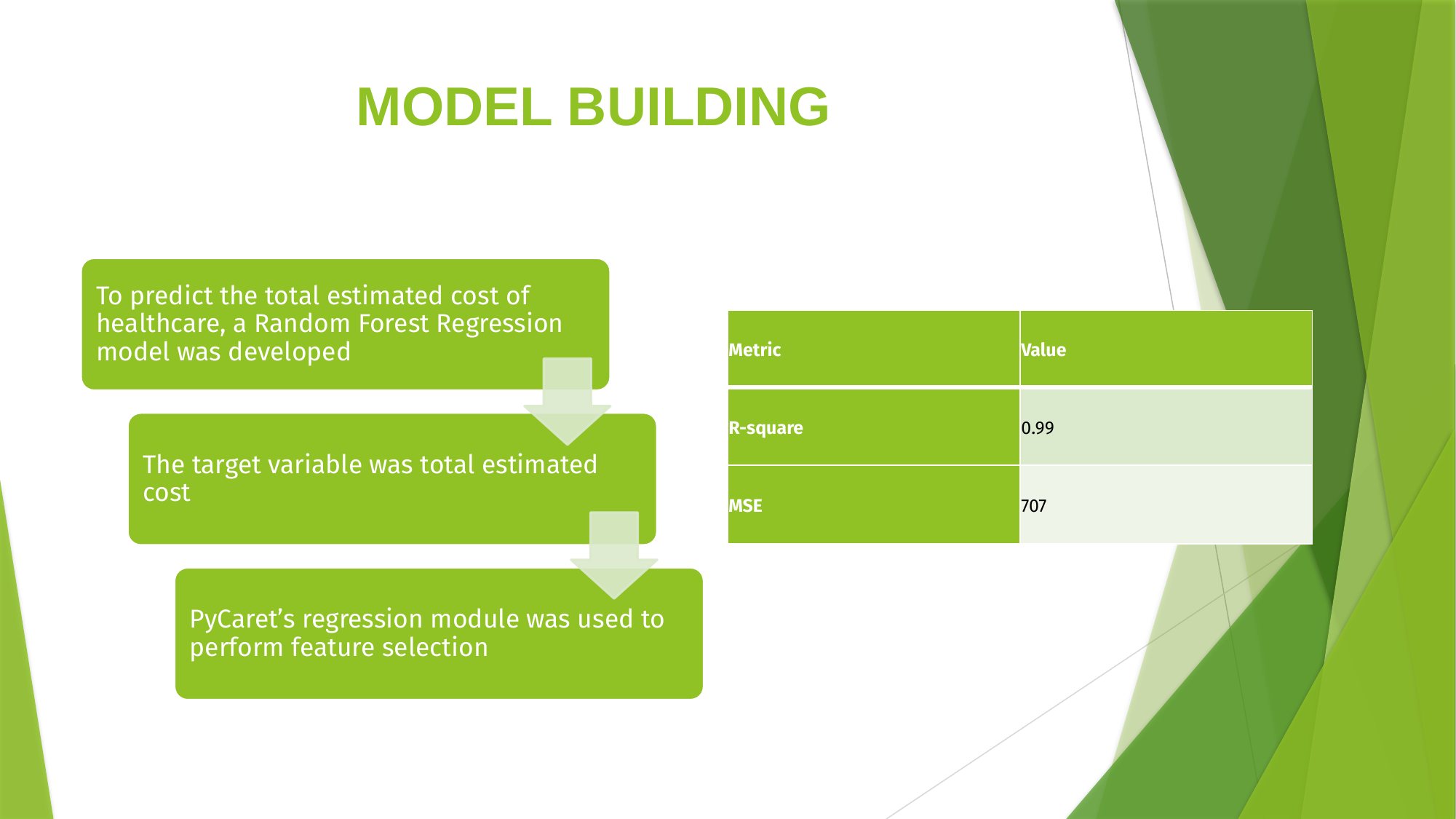

# MODEL BUILDING
To predict the total estimated cost of healthcare, a Random Forest Regression model was developed
The target variable was total estimated cost
PyCaret’s regression module was used to perform feature selection

| Metric | Value |
| --- | --- |
| R-square | 0.99 |
| MSE | 707 |